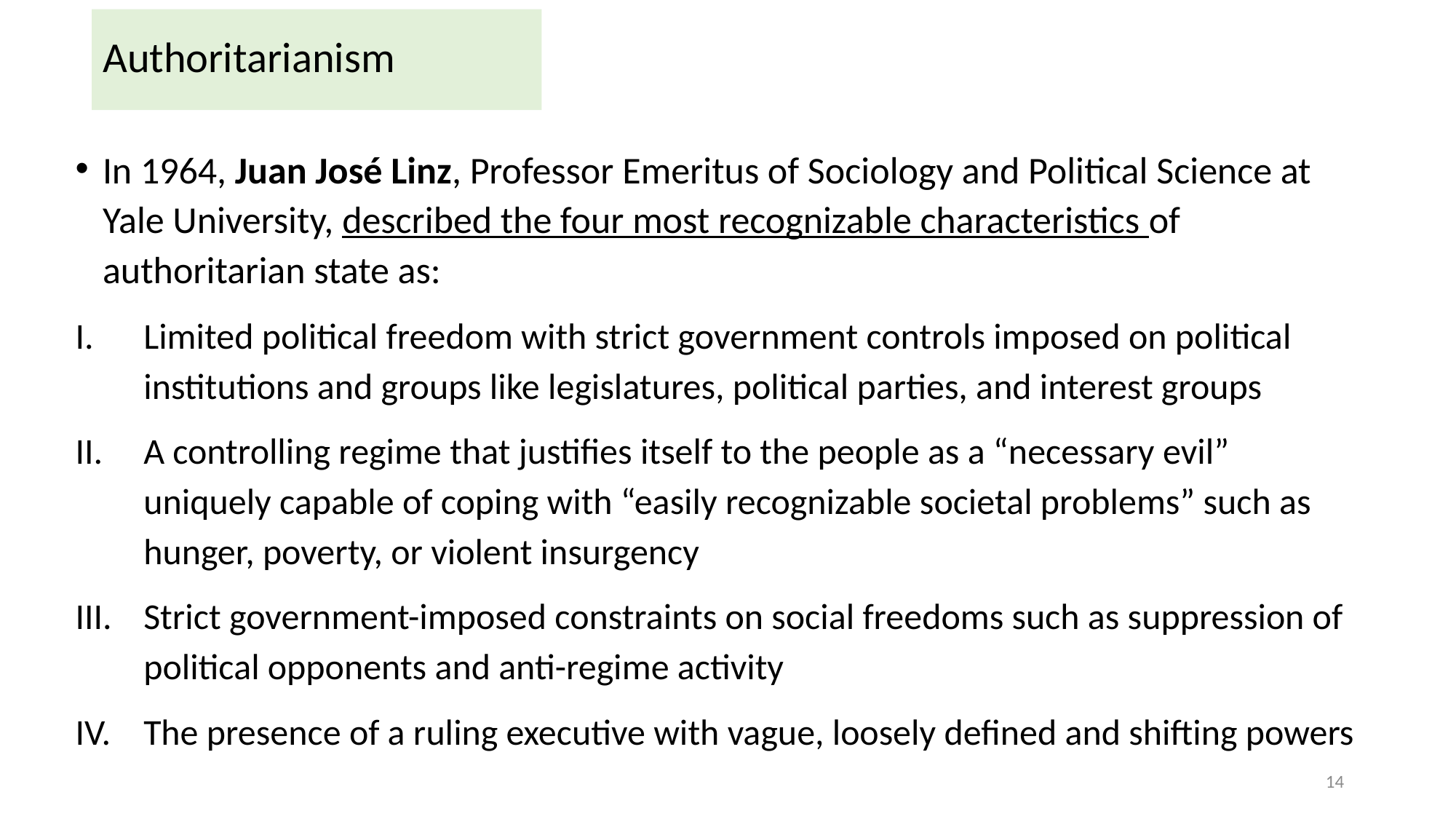

Authoritarianism
In 1964, Juan José Linz, Professor Emeritus of Sociology and Political Science at Yale University, described the four most recognizable characteristics of authoritarian state as:
Limited political freedom with strict government controls imposed on political institutions and groups like legislatures, political parties, and interest groups
A controlling regime that justifies itself to the people as a “necessary evil” uniquely capable of coping with “easily recognizable societal problems” such as hunger, poverty, or violent insurgency
Strict government-imposed constraints on social freedoms such as suppression of political opponents and anti-regime activity
The presence of a ruling executive with vague, loosely defined and shifting powers
14